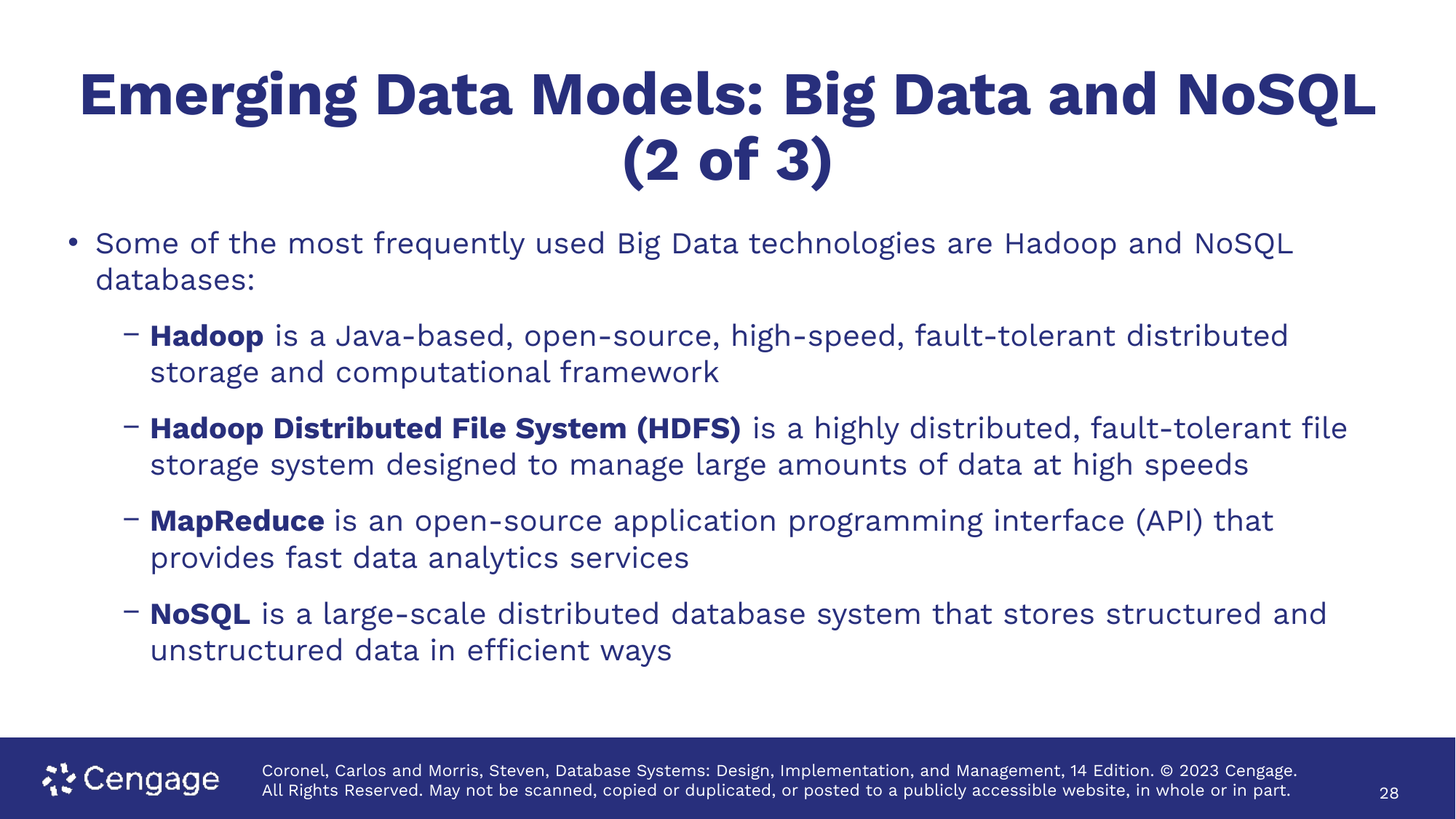

# Emerging Data Models: Big Data and NoSQL (2 of 3)
Some of the most frequently used Big Data technologies are Hadoop and NoSQL databases:
Hadoop is a Java-based, open-source, high-speed, fault-tolerant distributed storage and computational framework
Hadoop Distributed File System (HDFS) is a highly distributed, fault-tolerant file storage system designed to manage large amounts of data at high speeds
MapReduce is an open-source application programming interface (API) that provides fast data analytics services
NoSQL is a large-scale distributed database system that stores structured and unstructured data in efficient ways